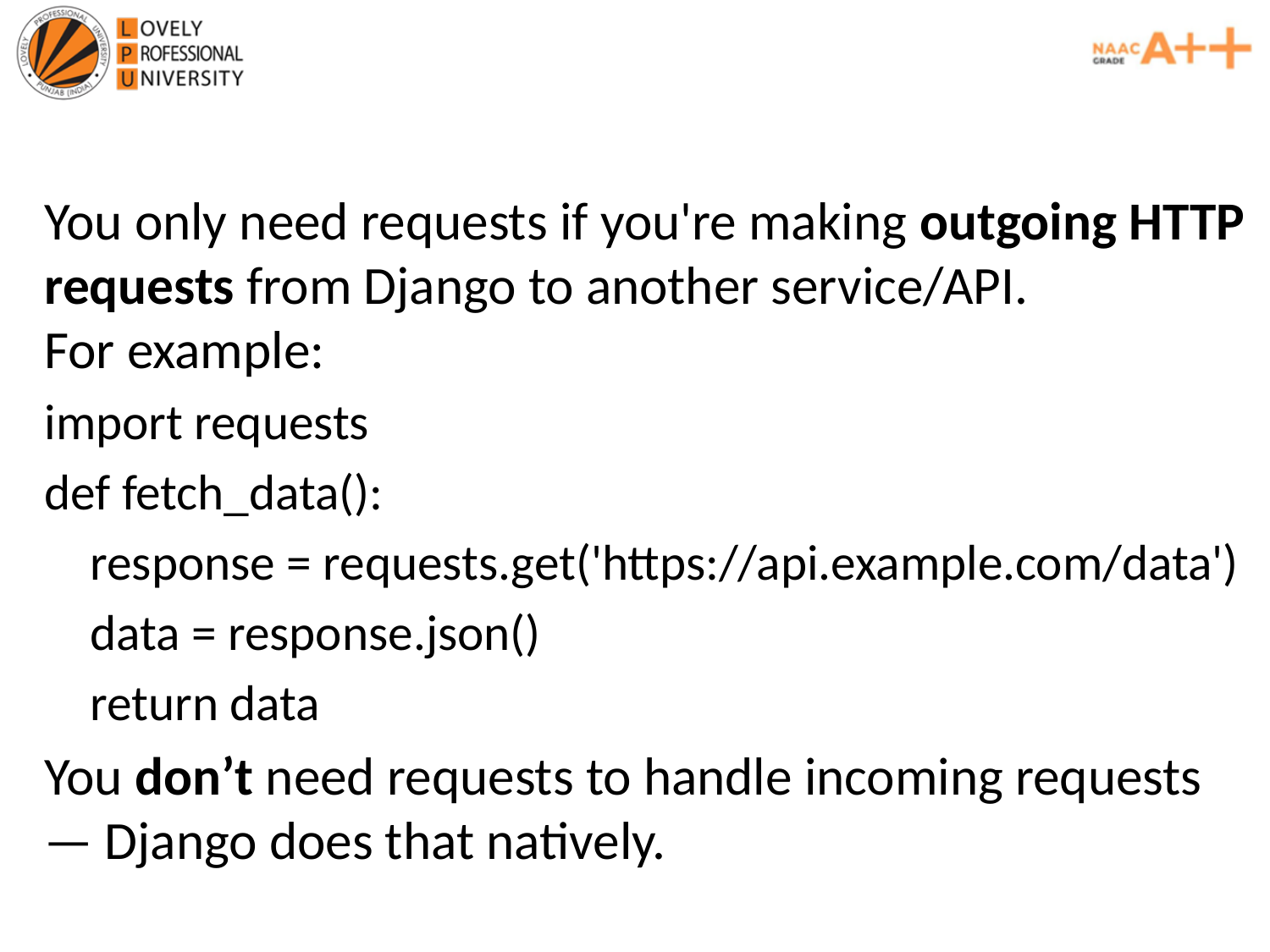

You only need requests if you're making outgoing HTTP requests from Django to another service/API.
For example:
import requests
def fetch_data():
    response = requests.get('https://api.example.com/data')
    data = response.json()
    return data
You don’t need requests to handle incoming requests — Django does that natively.